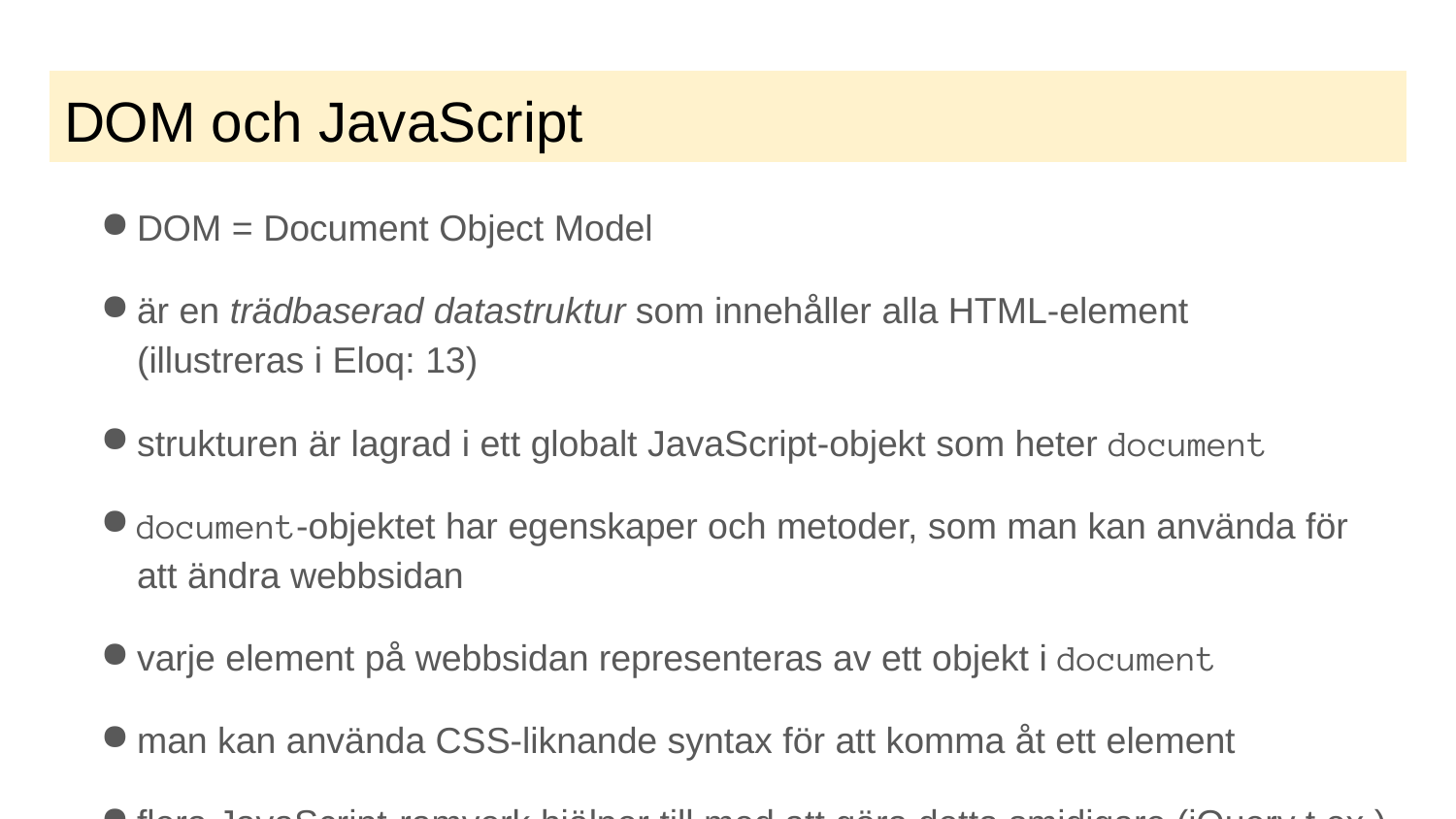

# DOM och JavaScript
DOM = Document Object Model
är en trädbaserad datastruktur som innehåller alla HTML-element
(illustreras i Eloq: 13)
strukturen är lagrad i ett globalt JavaScript-objekt som heter document
document-objektet har egenskaper och metoder, som man kan använda för att ändra webbsidan
varje element på webbsidan representeras av ett objekt i document
man kan använda CSS-liknande syntax för att komma åt ett element
flera JavaScript-ramverk hjälper till med att göra detta smidigare (jQuery t.ex.)
Varning! Listor av DOM-objekt är inte vanliga JavaScript-listor så man kan inte använda forEach på dem.